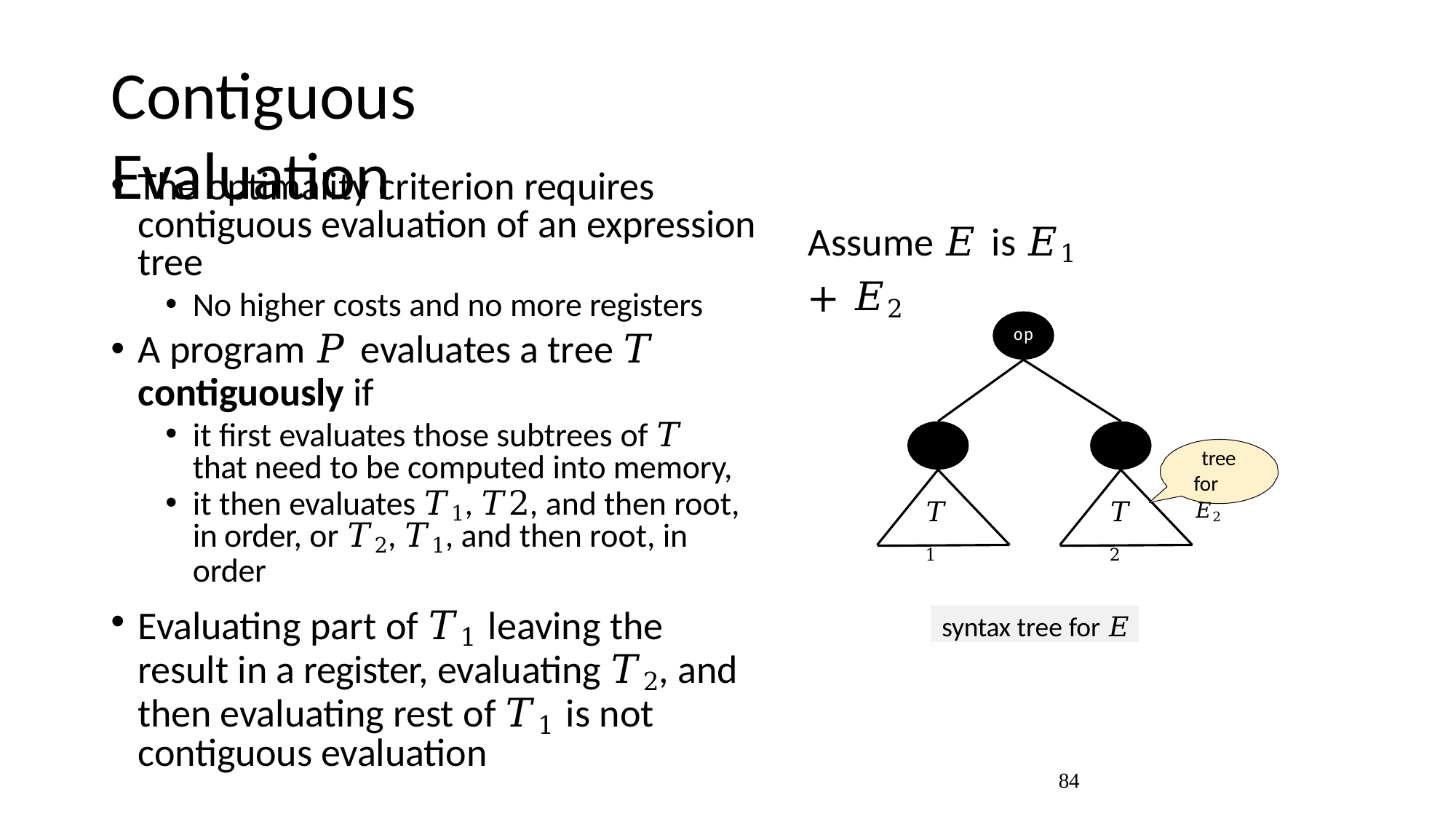

# Contiguous Evaluation
The optimality criterion requires contiguous evaluation of an expression tree
No higher costs and no more registers
A program 𝑃 evaluates a tree 𝑇
contiguously if
it first evaluates those subtrees of 𝑇 that need to be computed into memory,
it then evaluates 𝑇1, 𝑇2, and then root, in order, or 𝑇2, 𝑇1, and then root, in order
Evaluating part of 𝑇1 leaving the result in a register, evaluating 𝑇2, and then evaluating rest of 𝑇1 is not contiguous evaluation
Assume 𝐸 is 𝐸1 + 𝐸2

op

tree for 𝐸2
𝑇1
𝑇2
syntax tree for 𝐸
84